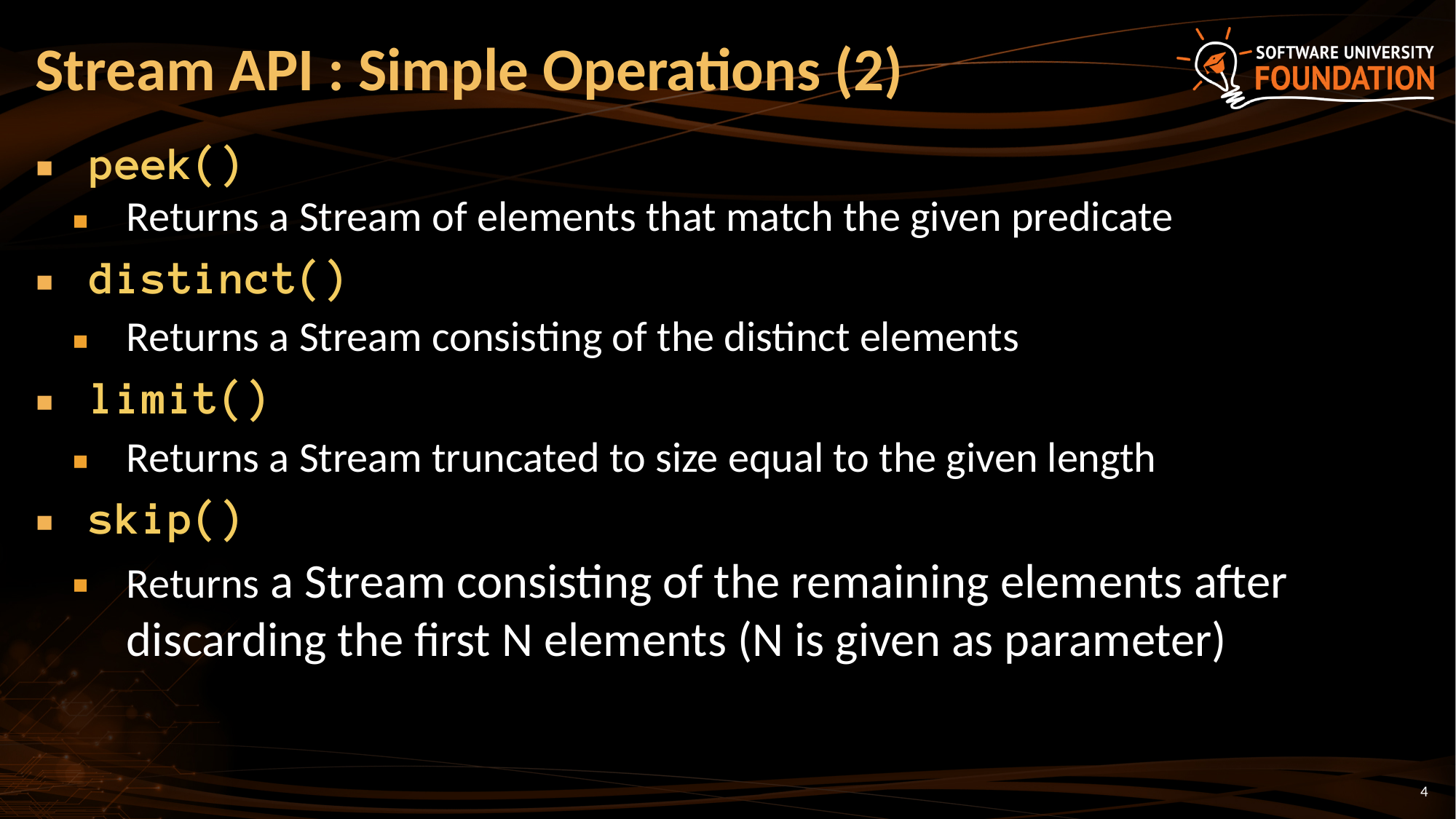

# Stream API : Simple Operations (2)
peek()
Returns a Stream of elements that match the given predicate
distinct()
Returns a Stream consisting of the distinct elements
limit()
Returns a Stream truncated to size equal to the given length
skip()
Returns a Stream consisting of the remaining elements after discarding the first N elements (N is given as parameter)
4